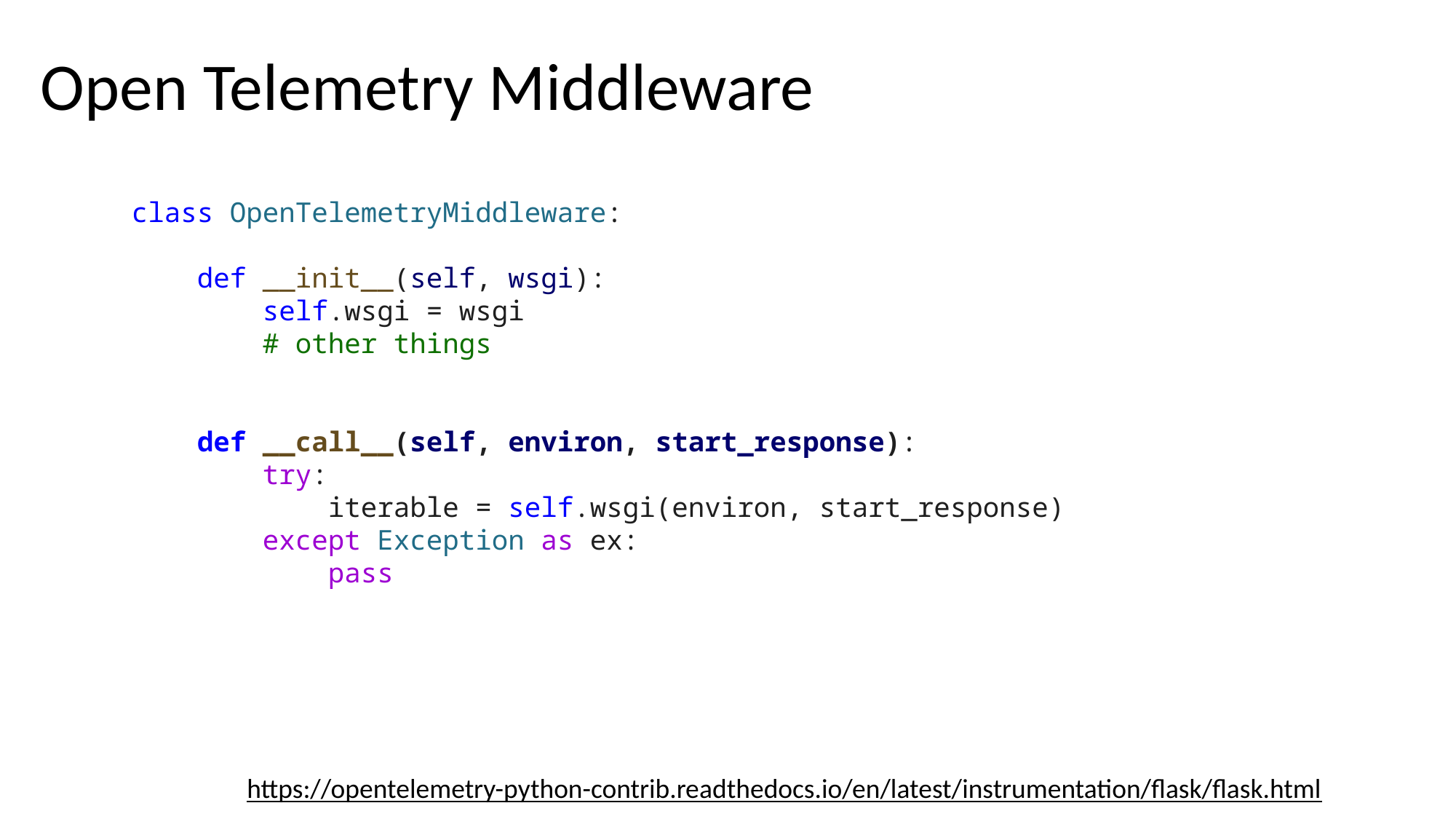

# Open Telemetry Middleware
class OpenTelemetryMiddleware:
    def __init__(self, wsgi):
        self.wsgi = wsgi
        # other things

    def __call__(self, environ, start_response):
        try:
            iterable = self.wsgi(environ, start_response)
        except Exception as ex:
            pass

https://opentelemetry-python-contrib.readthedocs.io/en/latest/instrumentation/flask/flask.html